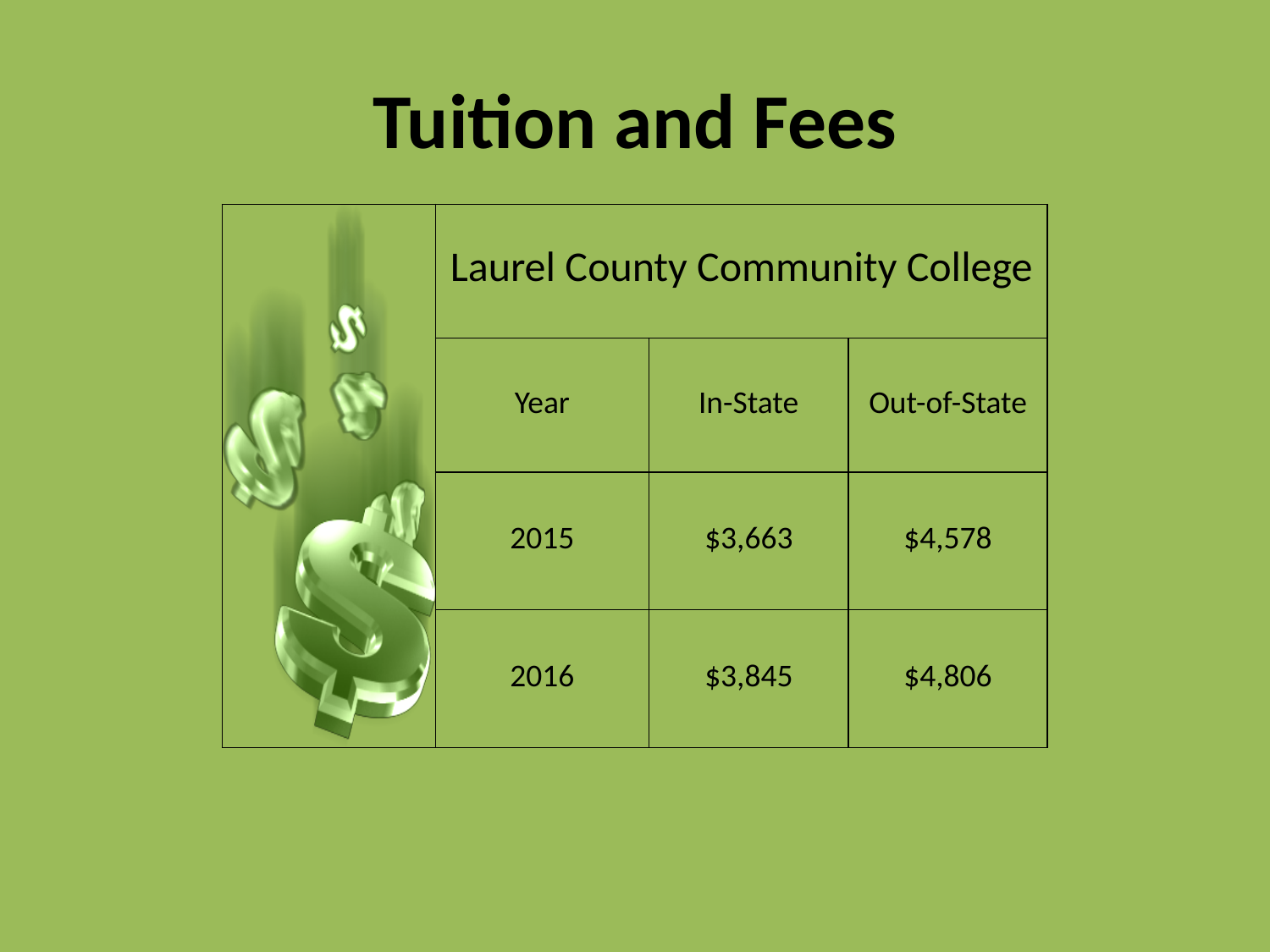

# Tuition and Fees
|  | Laurel County Community College |  |  |
| --- | --- | --- | --- |
|  | Year | In-State | Out-of-State |
|  | 2015 | $3,663 | $4,578 |
|  | 2016 | $3,845 | $4,806 |